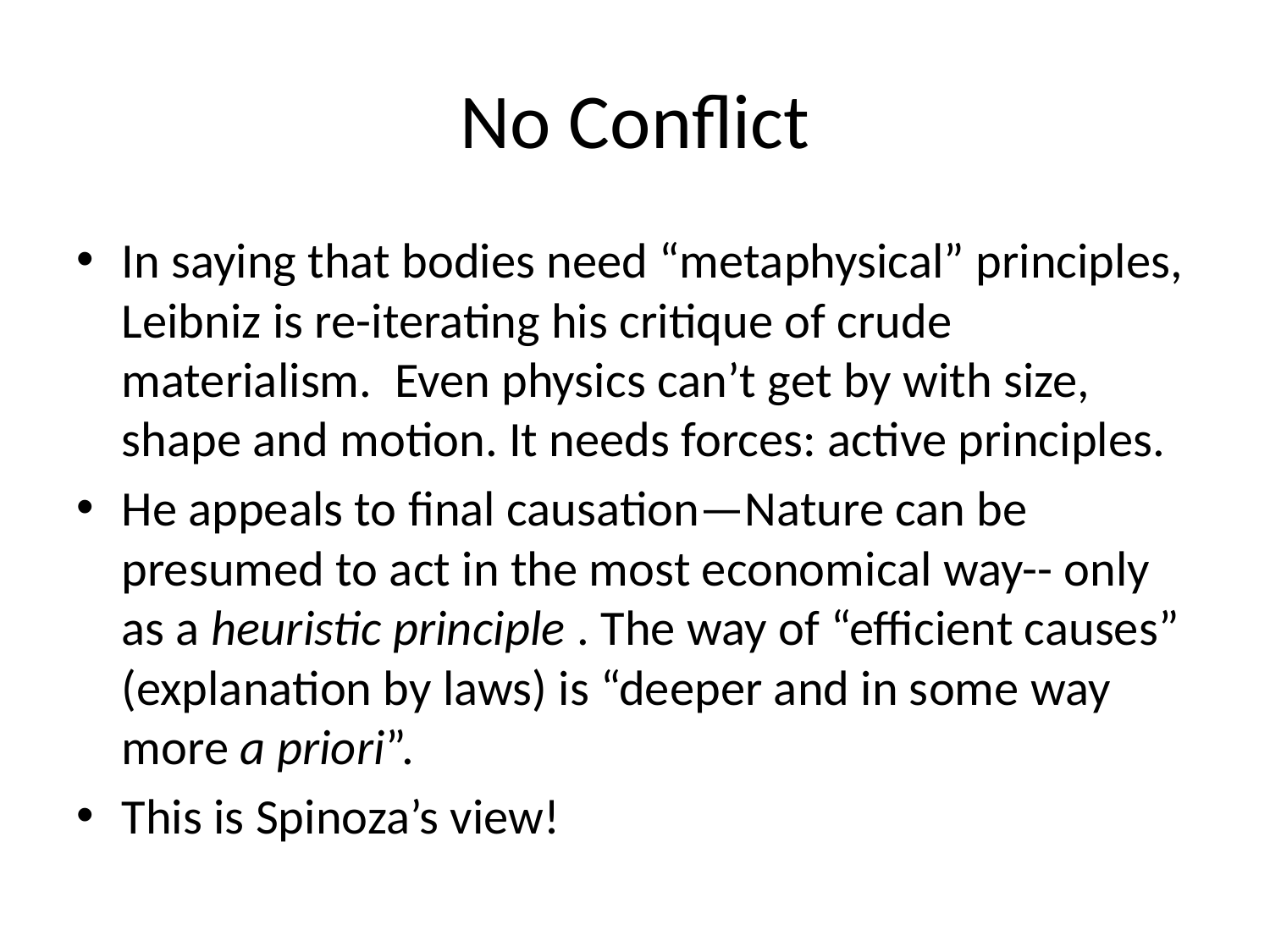

# No Conflict
In saying that bodies need “metaphysical” principles, Leibniz is re-iterating his critique of crude materialism.  Even physics can’t get by with size, shape and motion. It needs forces: active principles.
He appeals to final causation—Nature can be presumed to act in the most economical way-- only as a heuristic principle . The way of “efficient causes” (explanation by laws) is “deeper and in some way more a priori”.
This is Spinoza’s view!